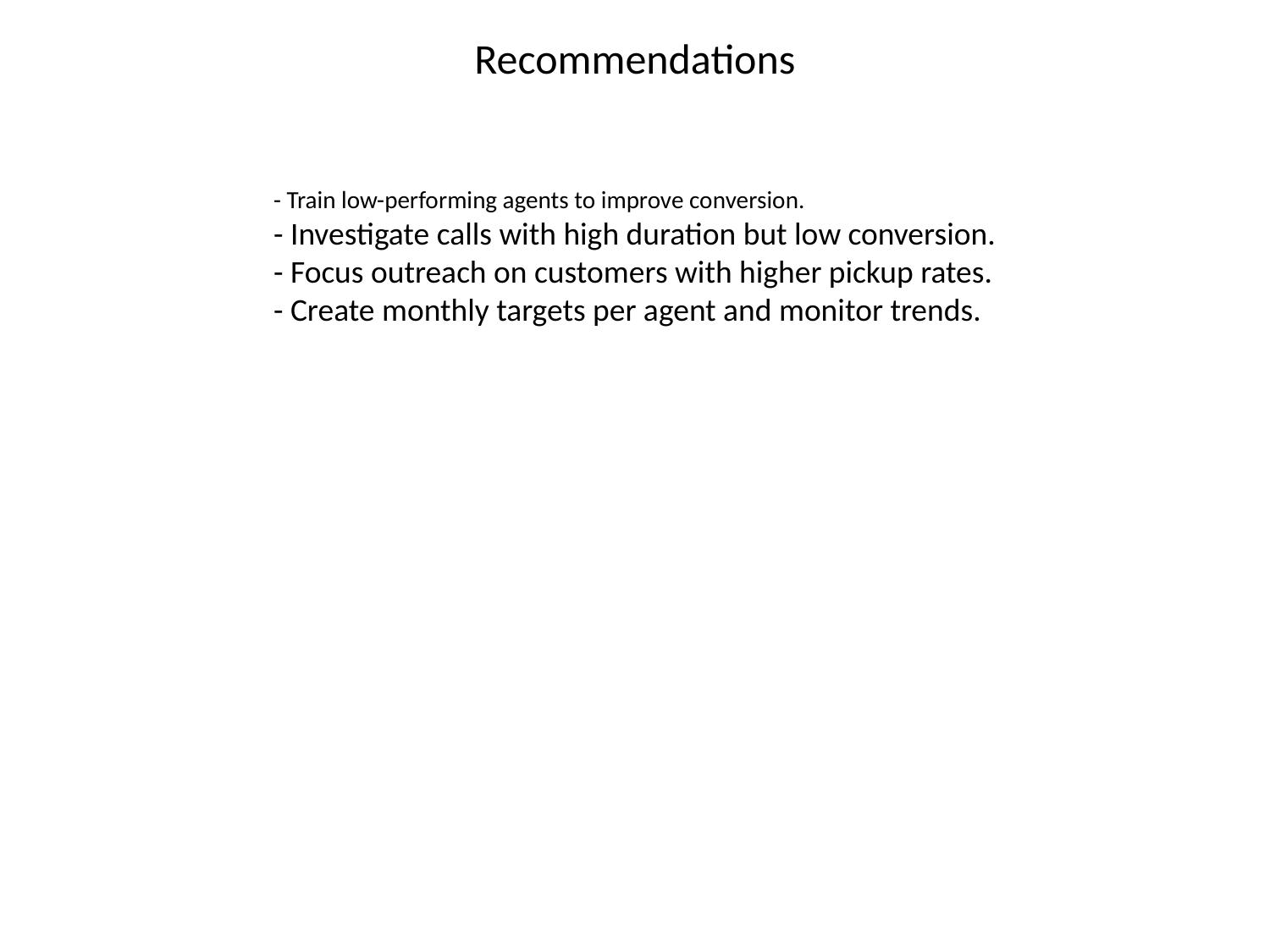

Recommendations
- Train low-performing agents to improve conversion.
- Investigate calls with high duration but low conversion.
- Focus outreach on customers with higher pickup rates.
- Create monthly targets per agent and monitor trends.